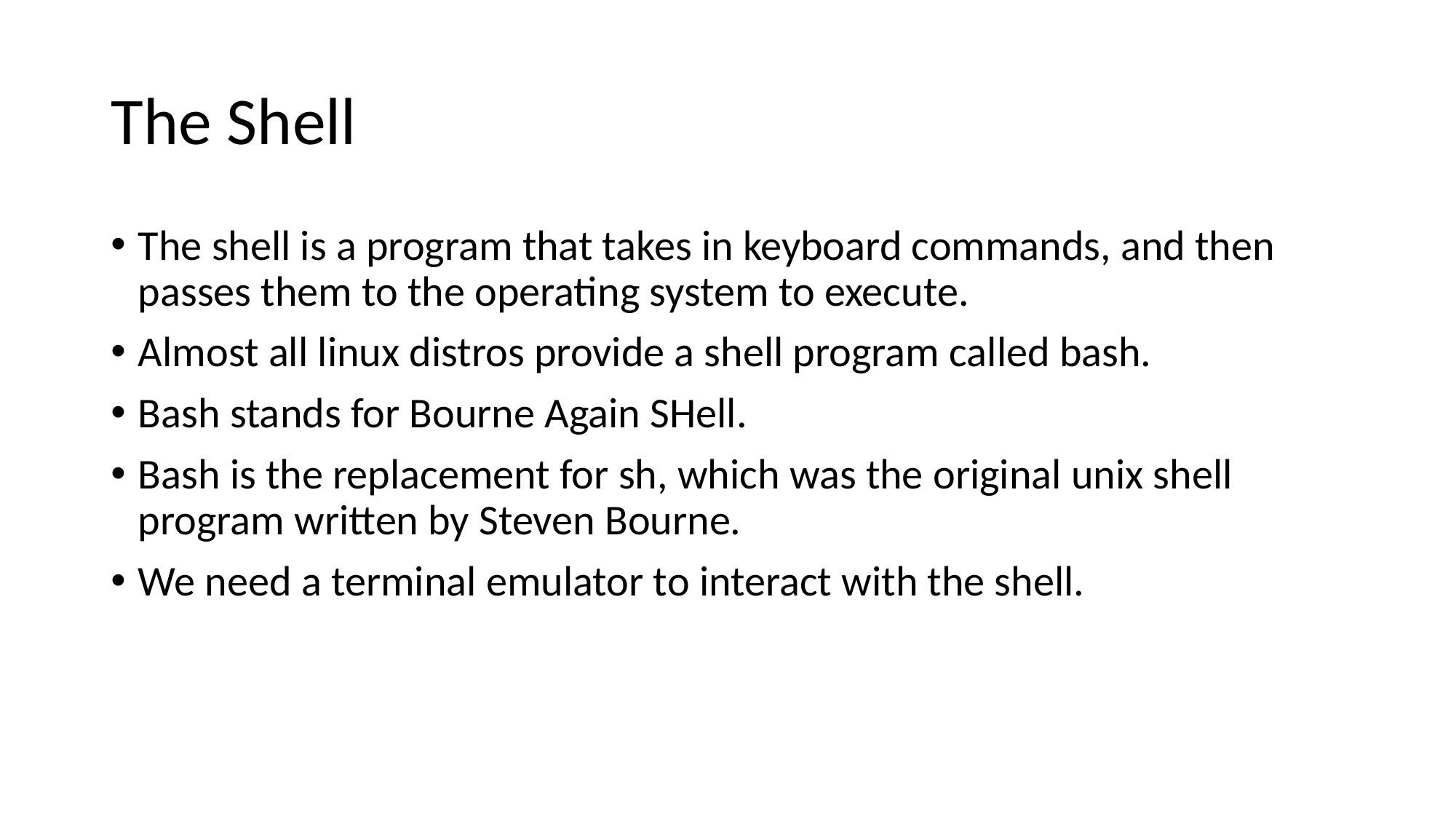

# The Shell
The shell is a program that takes in keyboard commands, and then passes them to the operating system to execute.
Almost all linux distros provide a shell program called bash.
Bash stands for Bourne Again SHell.
Bash is the replacement for sh, which was the original unix shell program written by Steven Bourne.
We need a terminal emulator to interact with the shell.